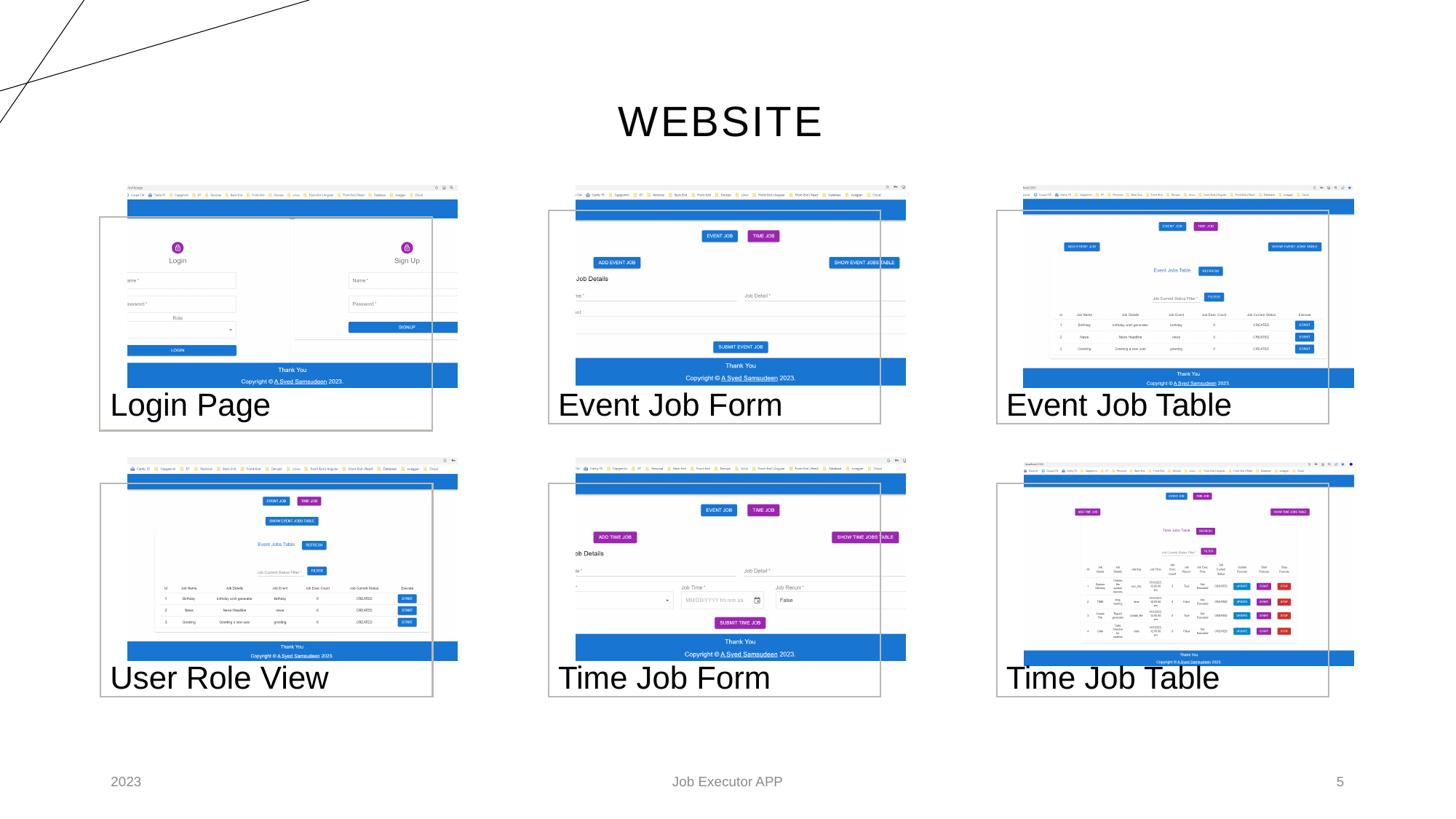

# Website
Login Page
Event Job Form
Event Job Table
User Role View
Time Job Form
Time Job Table
2023
Job Executor APP
5